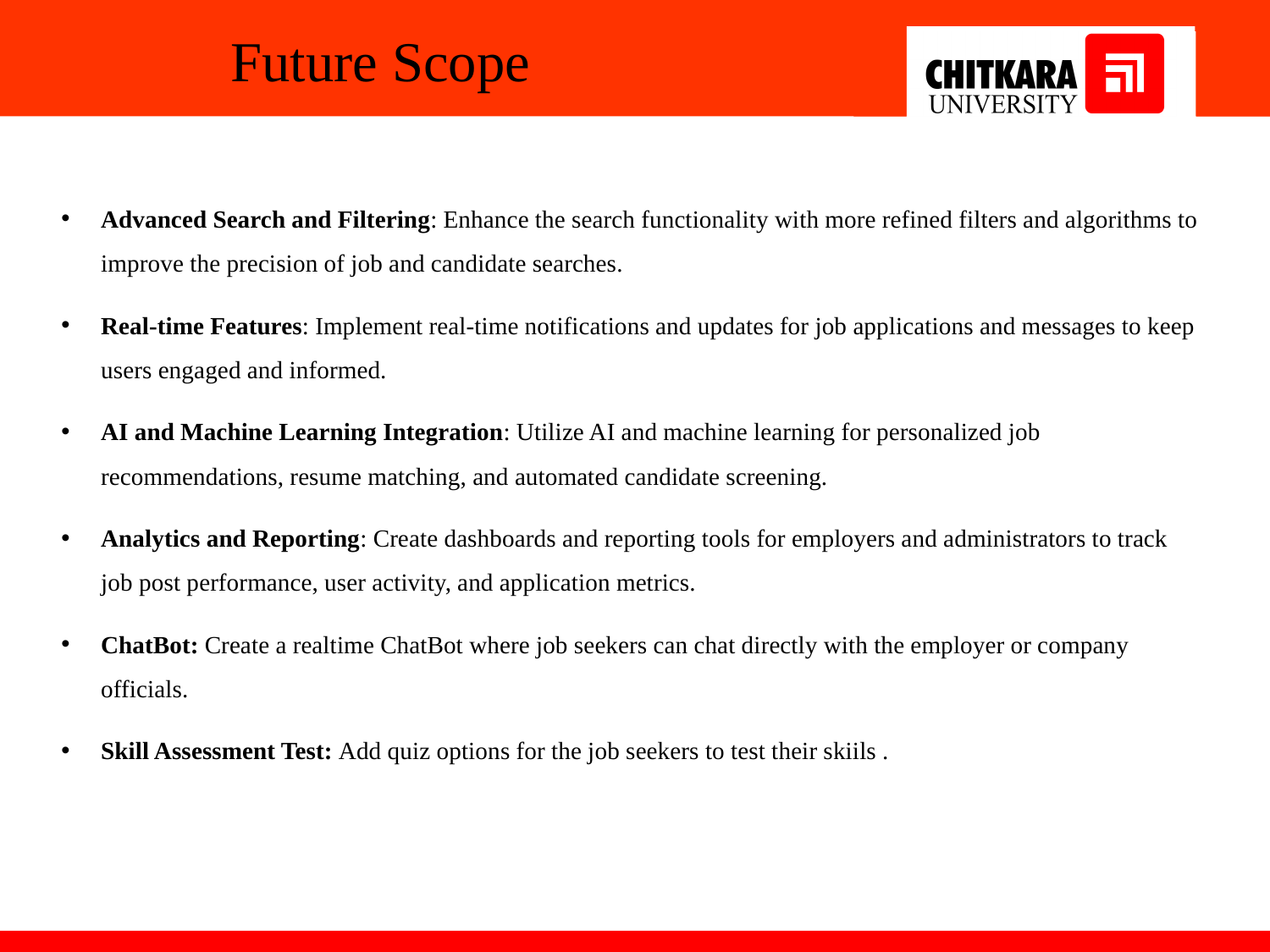

# Future Scope
Advanced Search and Filtering: Enhance the search functionality with more refined filters and algorithms to improve the precision of job and candidate searches.
Real-time Features: Implement real-time notifications and updates for job applications and messages to keep users engaged and informed.
AI and Machine Learning Integration: Utilize AI and machine learning for personalized job recommendations, resume matching, and automated candidate screening.
Analytics and Reporting: Create dashboards and reporting tools for employers and administrators to track job post performance, user activity, and application metrics.
ChatBot: Create a realtime ChatBot where job seekers can chat directly with the employer or company officials.
Skill Assessment Test: Add quiz options for the job seekers to test their skiils .